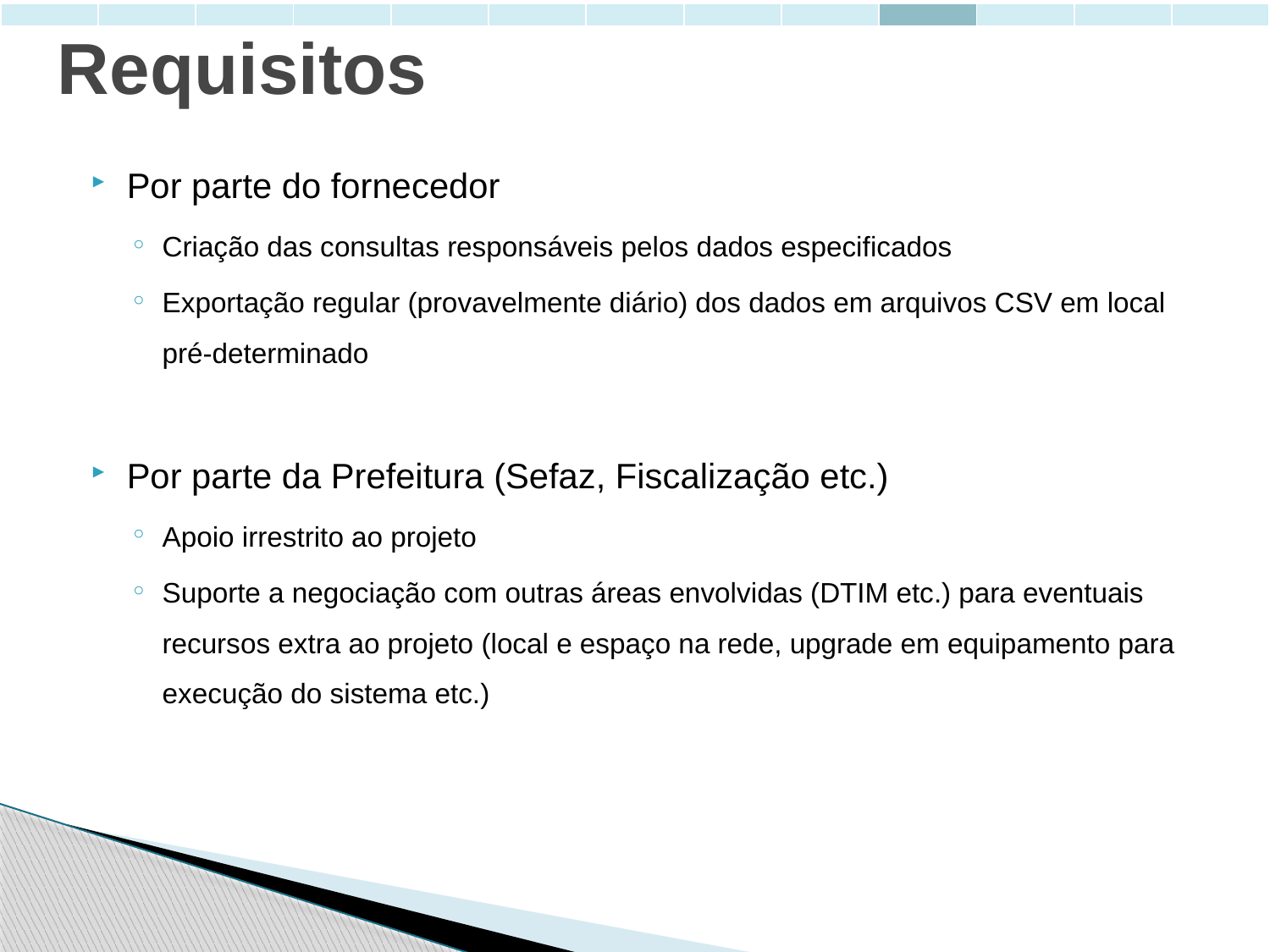

|  |  |  |  |  |  |  |  |  |  |  |  |  |
| --- | --- | --- | --- | --- | --- | --- | --- | --- | --- | --- | --- | --- |
Requisitos
Por parte do fornecedor
Criação das consultas responsáveis pelos dados especificados
Exportação regular (provavelmente diário) dos dados em arquivos CSV em local pré-determinado

Por parte da Prefeitura (Sefaz, Fiscalização etc.)
Apoio irrestrito ao projeto
Suporte a negociação com outras áreas envolvidas (DTIM etc.) para eventuais recursos extra ao projeto (local e espaço na rede, upgrade em equipamento para execução do sistema etc.)